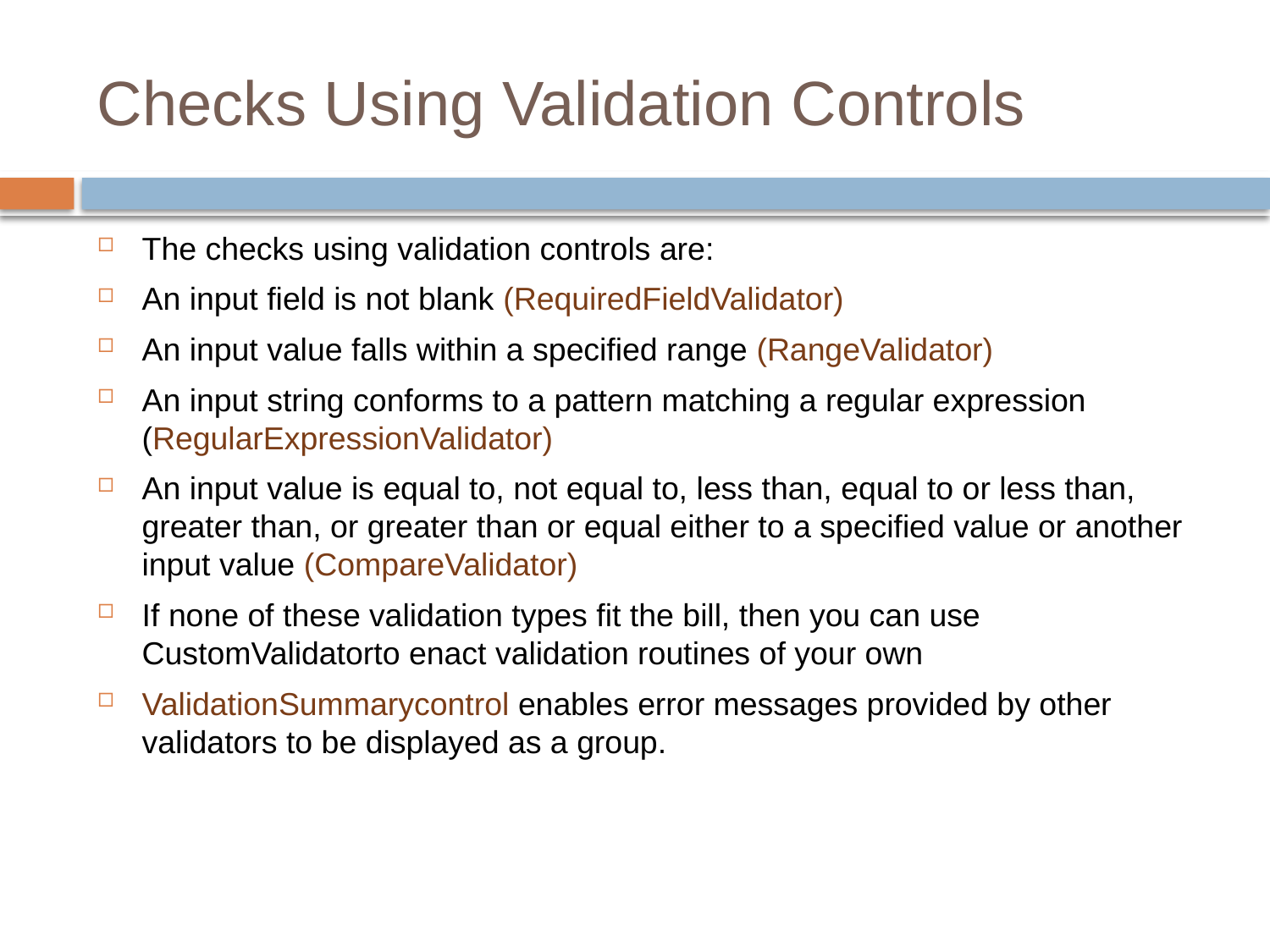

# Checks Using Validation Controls
The checks using validation controls are:
An input field is not blank (RequiredFieldValidator)
An input value falls within a specified range (RangeValidator)
An input string conforms to a pattern matching a regular expression (RegularExpressionValidator)
An input value is equal to, not equal to, less than, equal to or less than, greater than, or greater than or equal either to a specified value or another input value (CompareValidator)
If none of these validation types fit the bill, then you can use CustomValidatorto enact validation routines of your own
ValidationSummarycontrol enables error messages provided by other validators to be displayed as a group.